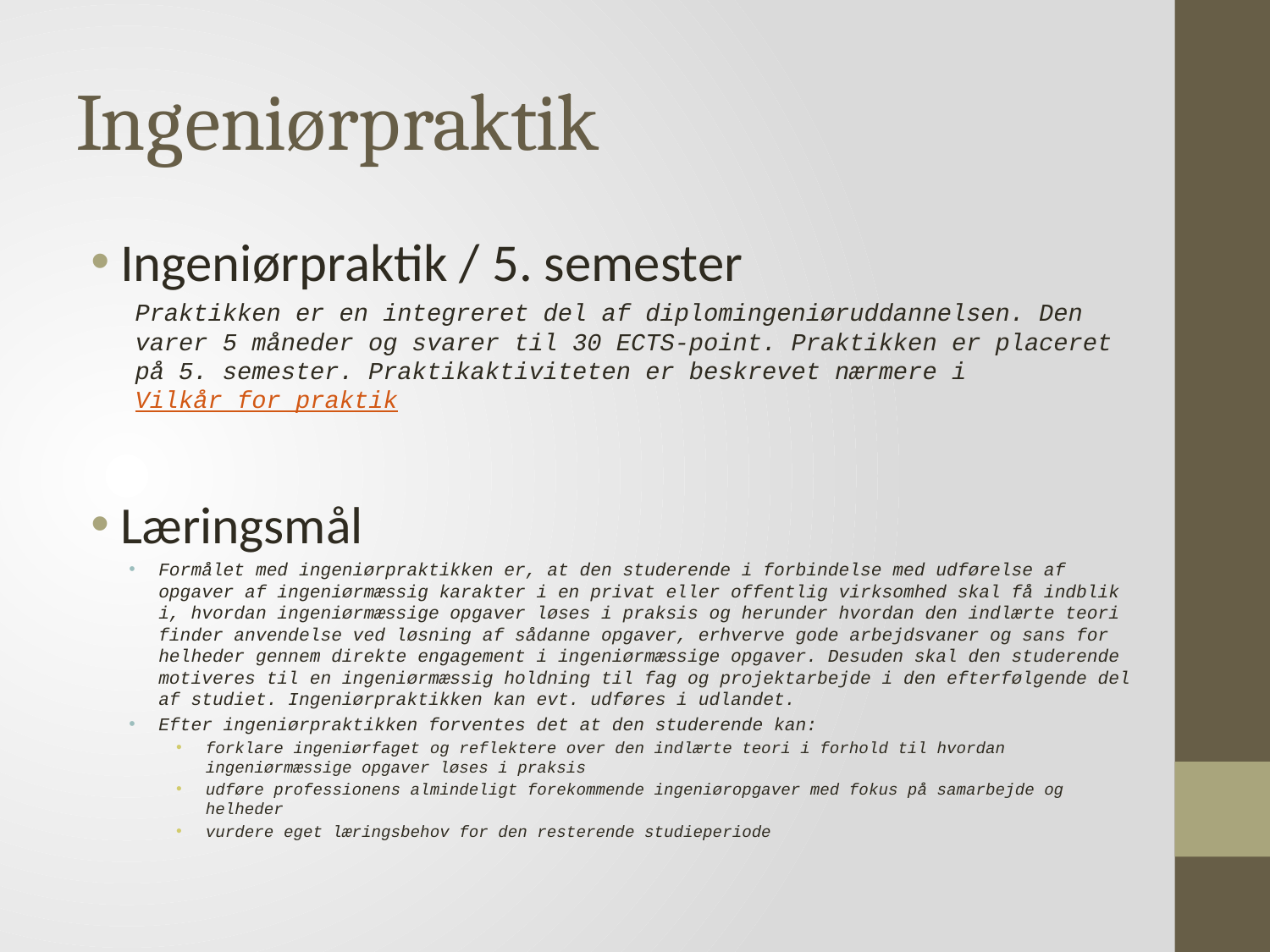

# Ingeniørpraktik
Ingeniørpraktik / 5. semester
Praktikken er en integreret del af diplomingeniøruddannelsen. Den varer 5 måneder og svarer til 30 ECTS-point. Praktikken er placeret på 5. semester. Praktikaktiviteten er beskrevet nærmere i Vilkår for praktik

Læringsmål
Formålet med ingeniørpraktikken er, at den studerende i forbindelse med udførelse af opgaver af ingeniørmæssig karakter i en privat eller offentlig virksomhed skal få indblik i, hvordan ingeniørmæssige opgaver løses i praksis og herunder hvordan den indlærte teori finder anvendelse ved løsning af sådanne opgaver, erhverve gode arbejdsvaner og sans for helheder gennem direkte engagement i ingeniørmæssige opgaver. Desuden skal den studerende motiveres til en ingeniørmæssig holdning til fag og projektarbejde i den efterfølgende del af studiet. Ingeniørpraktikken kan evt. udføres i udlandet.
Efter ingeniørpraktikken forventes det at den studerende kan:
forklare ingeniørfaget og reflektere over den indlærte teori i forhold til hvordan ingeniørmæssige opgaver løses i praksis
udføre professionens almindeligt forekommende ingeniøropgaver med fokus på samarbejde og helheder
vurdere eget læringsbehov for den resterende studieperiode